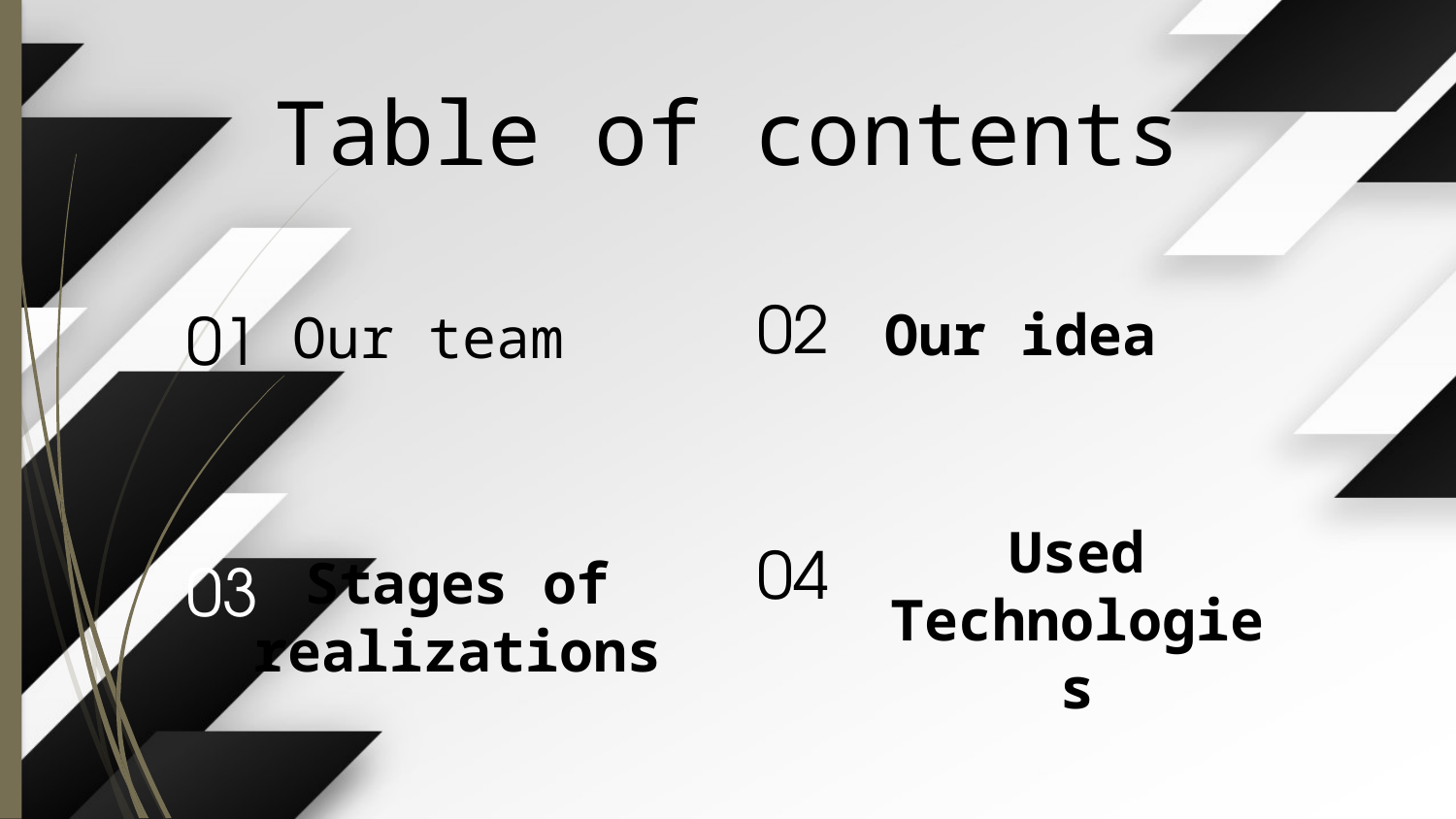

# Table of contents
Our idea
Our team
02
01
Used Technologies
Stages of realizations
04
03